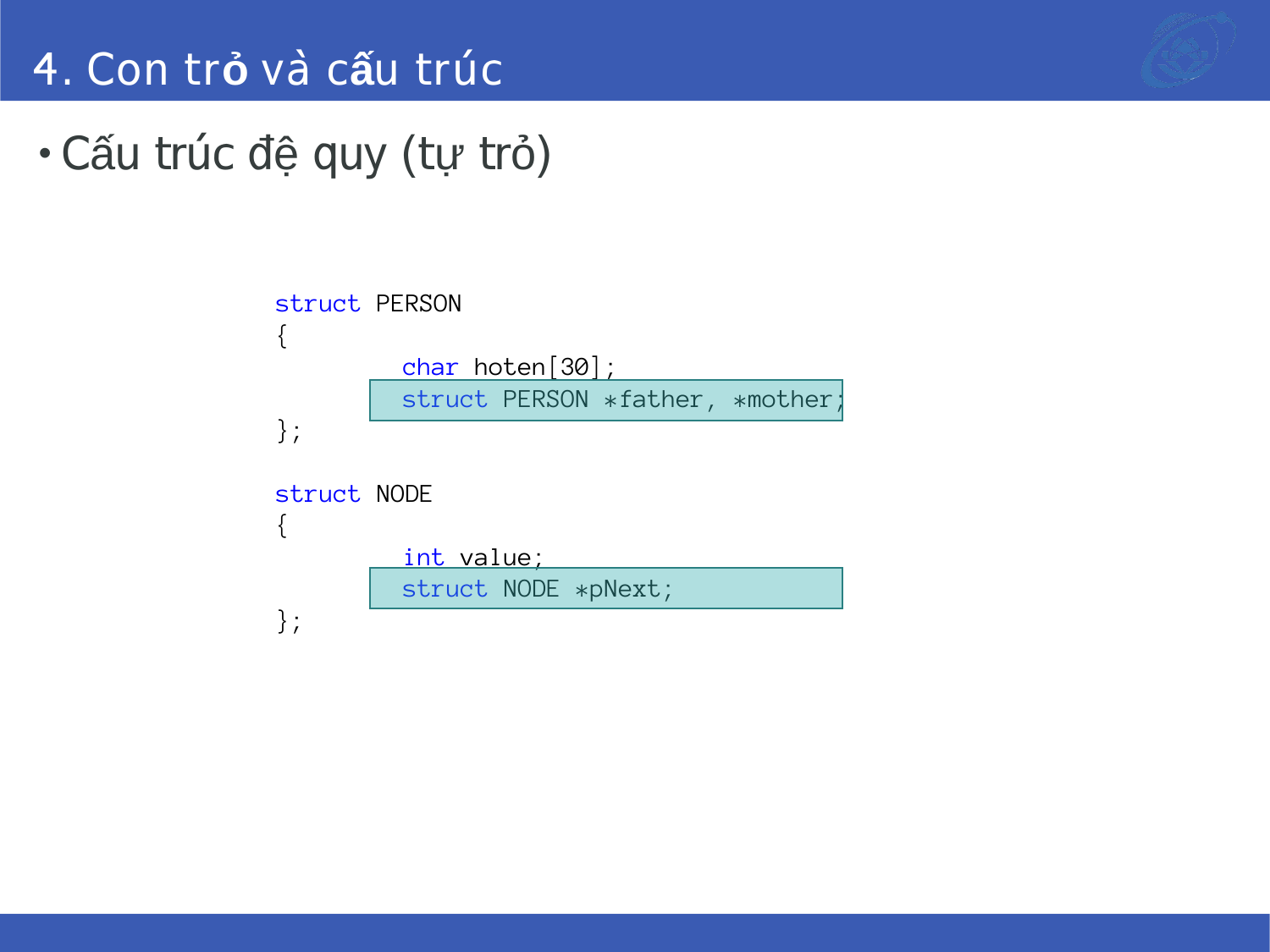

# 4. Con trỏ và cấu trúc
Cấu trúc đệ quy (tự trỏ)
struct PERSON
{
	char hoten[30];
	struct PERSON *father, *mother;
};

struct NODE
{
	int value;
	struct NODE *pNext;
};